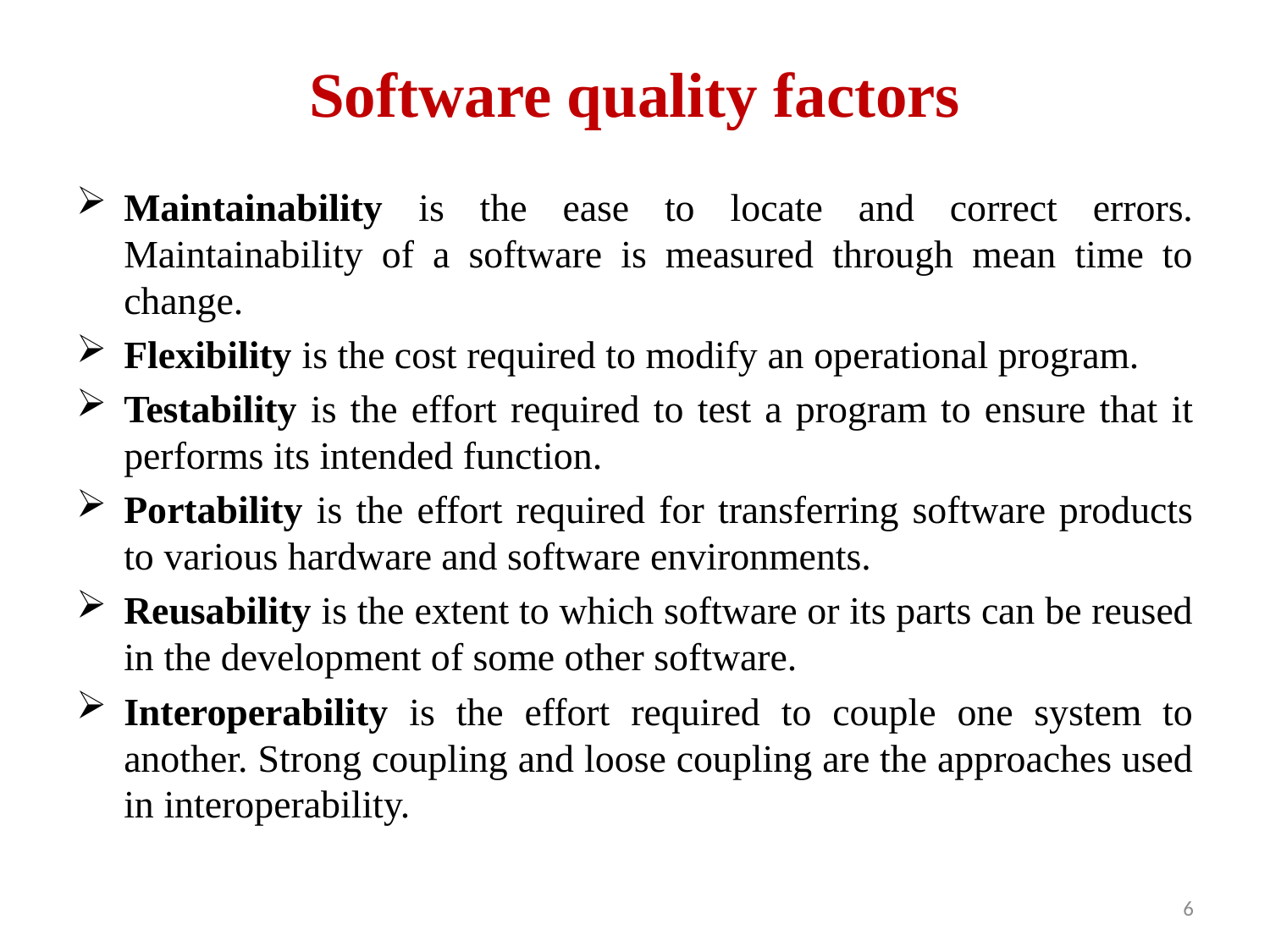

# Software quality factors
Maintainability is the ease to locate and correct errors. Maintainability of a software is measured through mean time to change.
Flexibility is the cost required to modify an operational program.
Testability is the effort required to test a program to ensure that it performs its intended function.
Portability is the effort required for transferring software products to various hardware and software environments.
Reusability is the extent to which software or its parts can be reused in the development of some other software.
Interoperability is the effort required to couple one system to another. Strong coupling and loose coupling are the approaches used in interoperability.
6